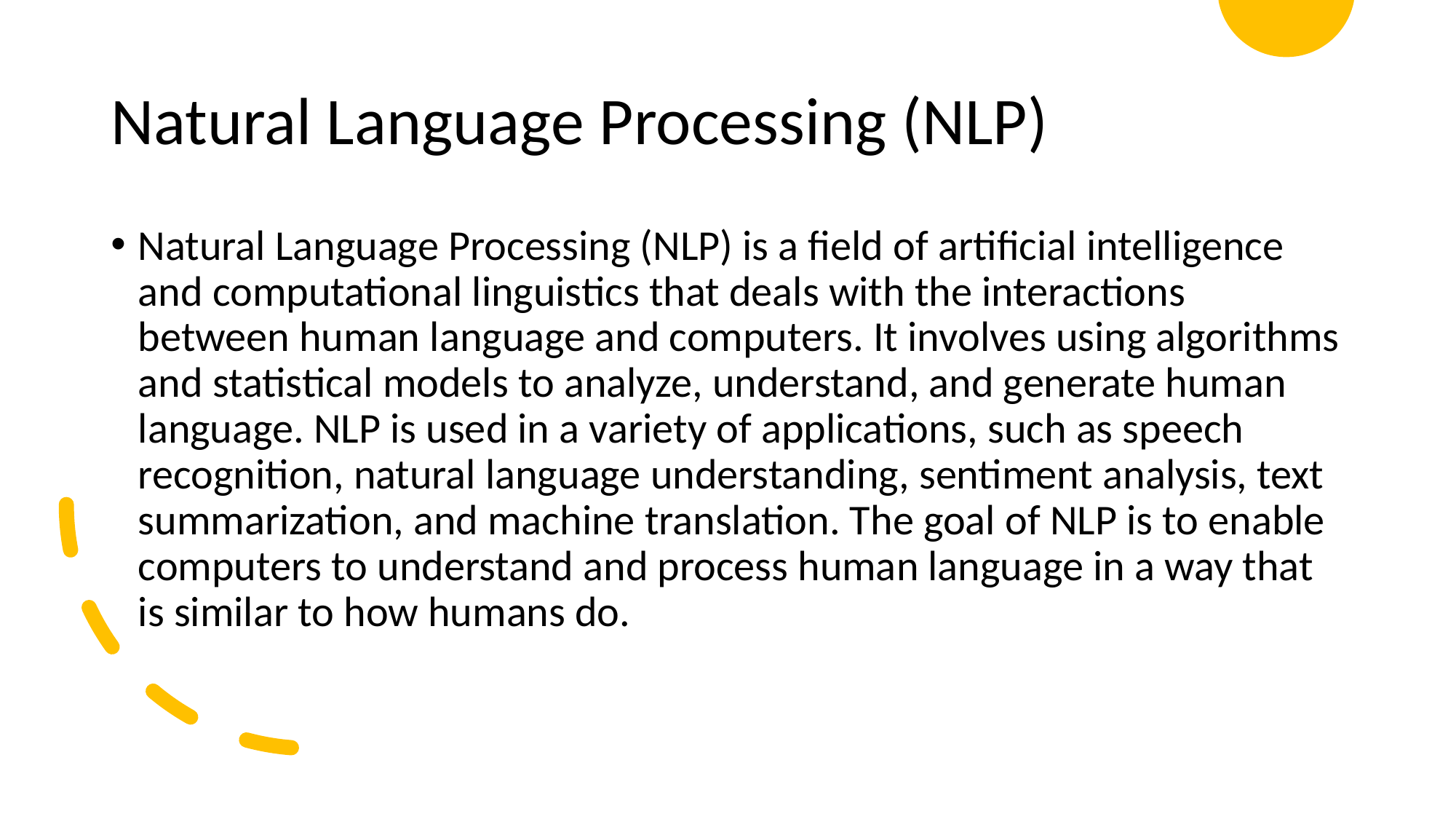

# Natural Language Processing (NLP)
Natural Language Processing (NLP) is a field of artificial intelligence and computational linguistics that deals with the interactions between human language and computers. It involves using algorithms and statistical models to analyze, understand, and generate human language. NLP is used in a variety of applications, such as speech recognition, natural language understanding, sentiment analysis, text summarization, and machine translation. The goal of NLP is to enable computers to understand and process human language in a way that is similar to how humans do.